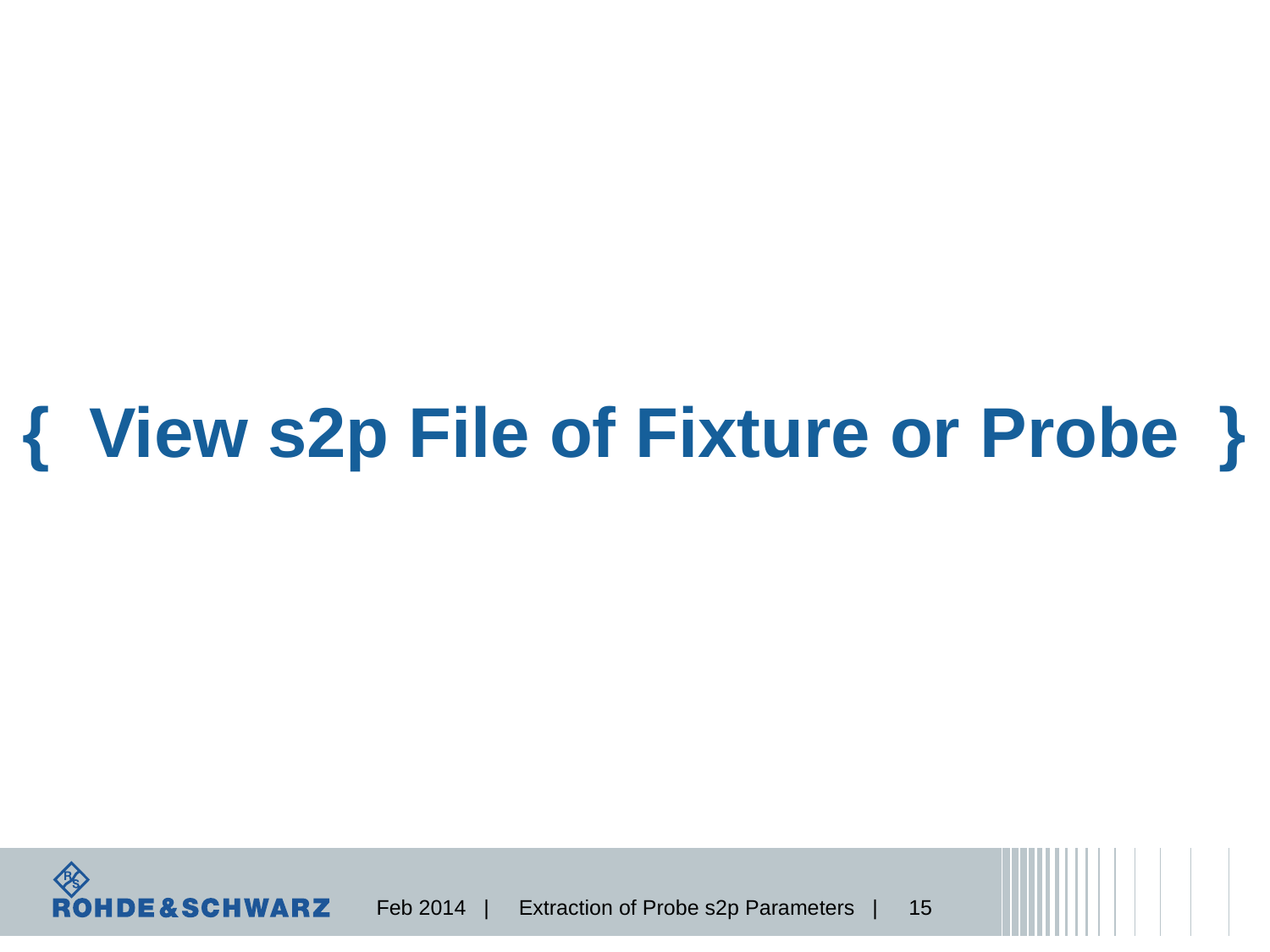

{  View s2p File of Fixture or Probe  }